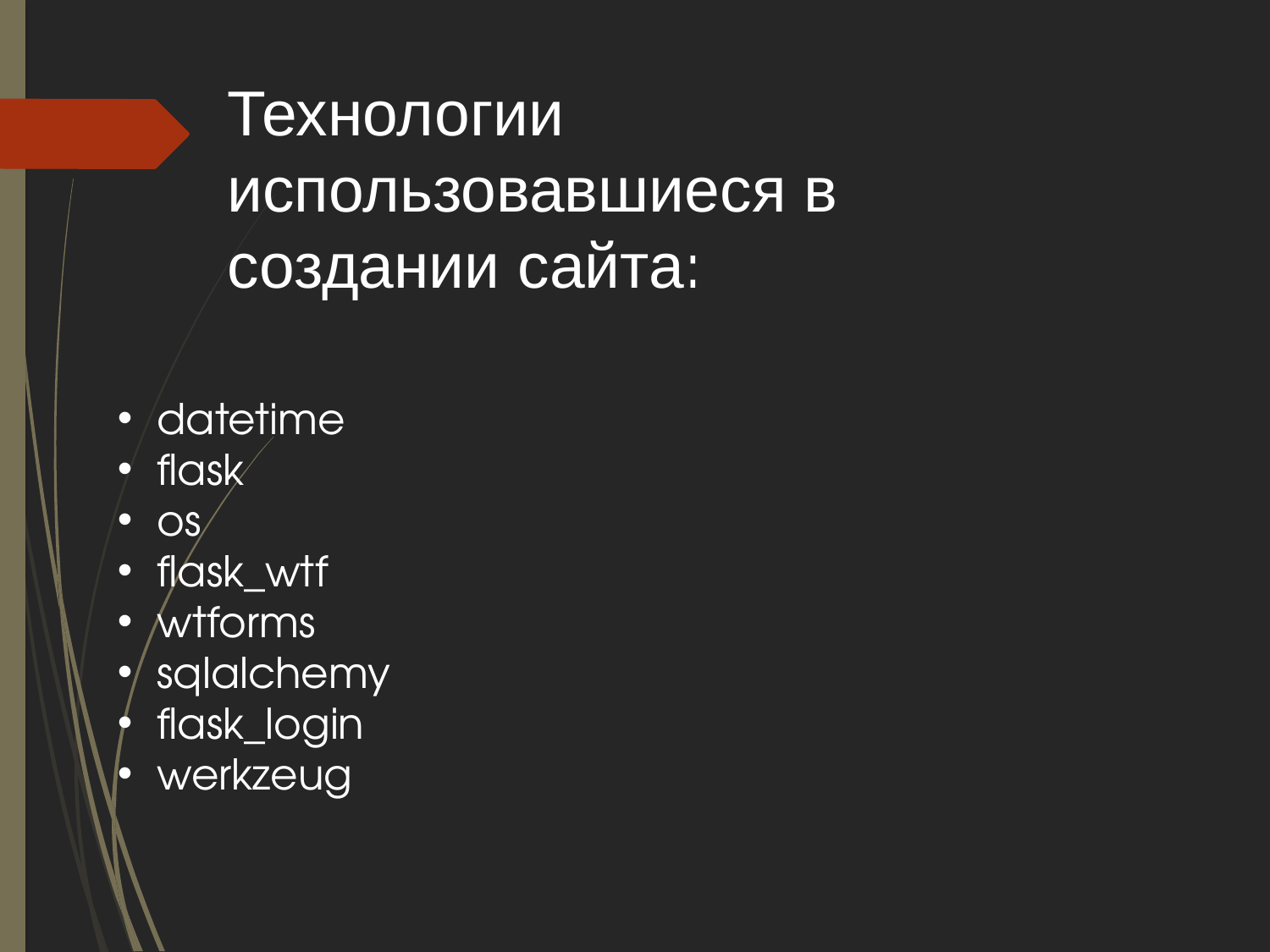

Технологии использовавшиеся в создании сайта:
#
datetime
flask
os
flask_wtf
wtforms
sqlalchemy
flask_login
werkzeug